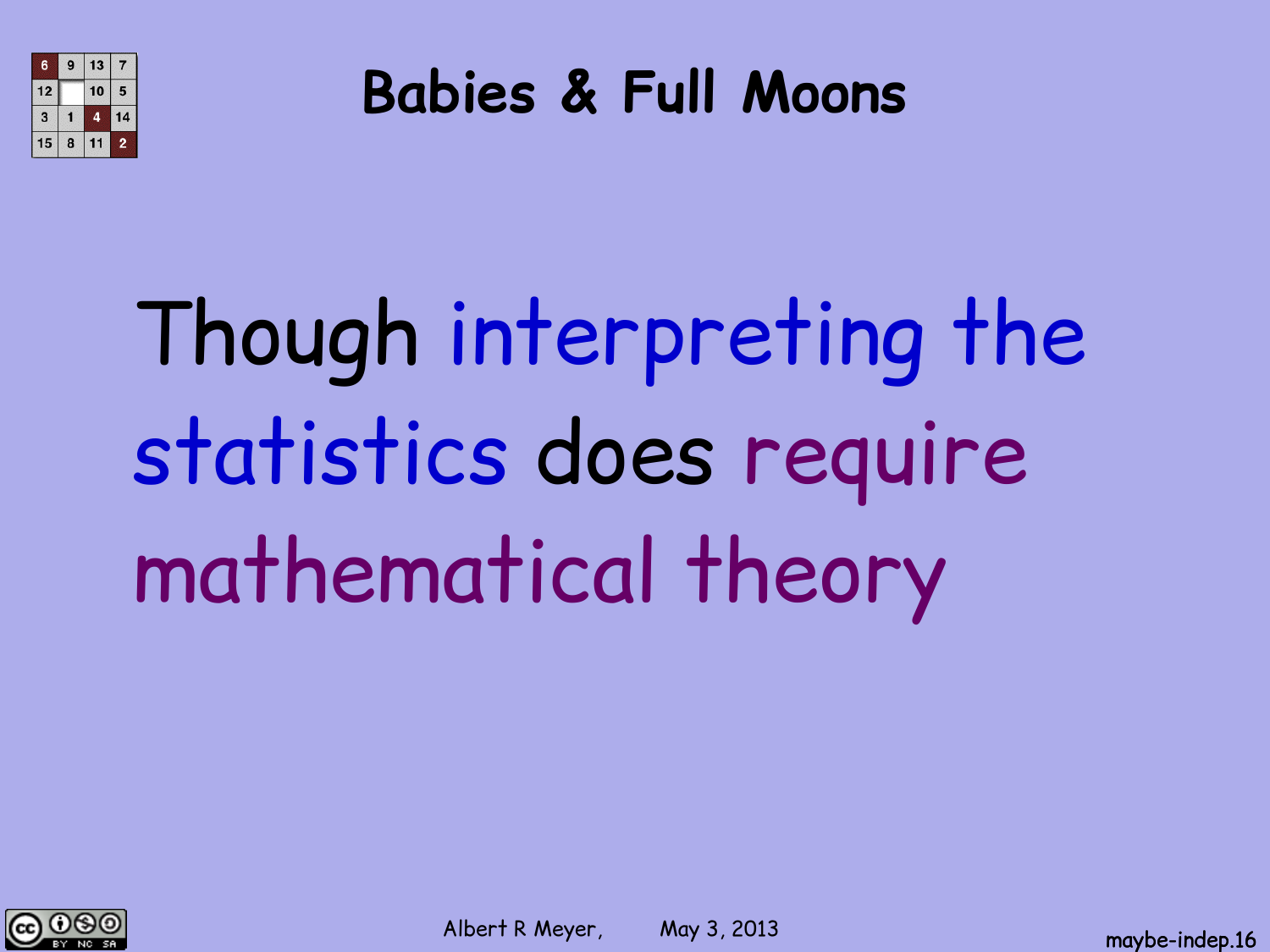

# Babies & Full Moons
Though interpreting the
statistics does require
mathematical theory
maybe-indep.16
maybe-indep.16